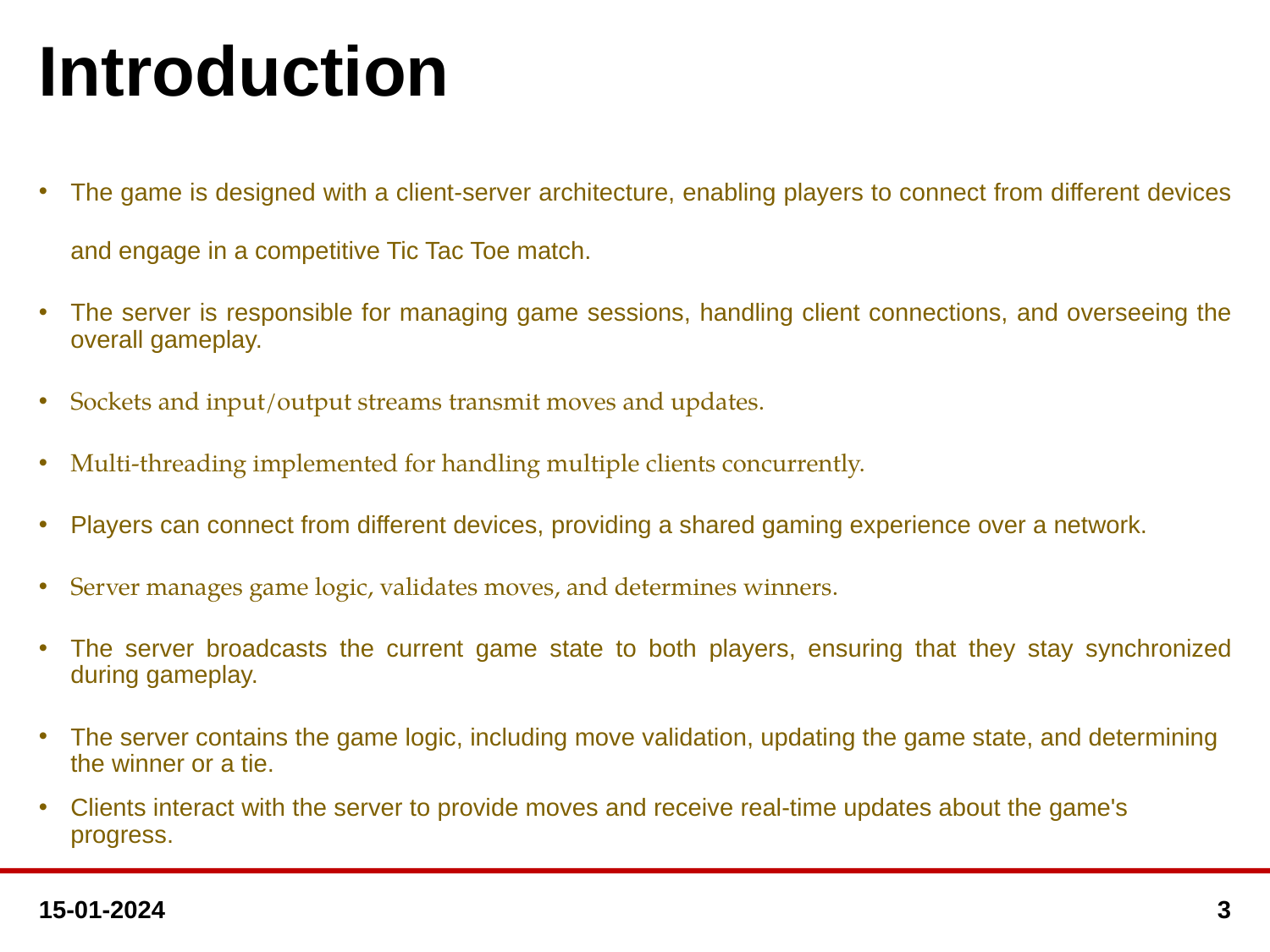

Introduction
The game is designed with a client-server architecture, enabling players to connect from different devices and engage in a competitive Tic Tac Toe match.
The server is responsible for managing game sessions, handling client connections, and overseeing the overall gameplay.
Sockets and input/output streams transmit moves and updates.
Multi-threading implemented for handling multiple clients concurrently.
Players can connect from different devices, providing a shared gaming experience over a network.
Server manages game logic, validates moves, and determines winners.
The server broadcasts the current game state to both players, ensuring that they stay synchronized during gameplay.
The server contains the game logic, including move validation, updating the game state, and determining the winner or a tie.
Clients interact with the server to provide moves and receive real-time updates about the game's progress.

15-01-2024

3